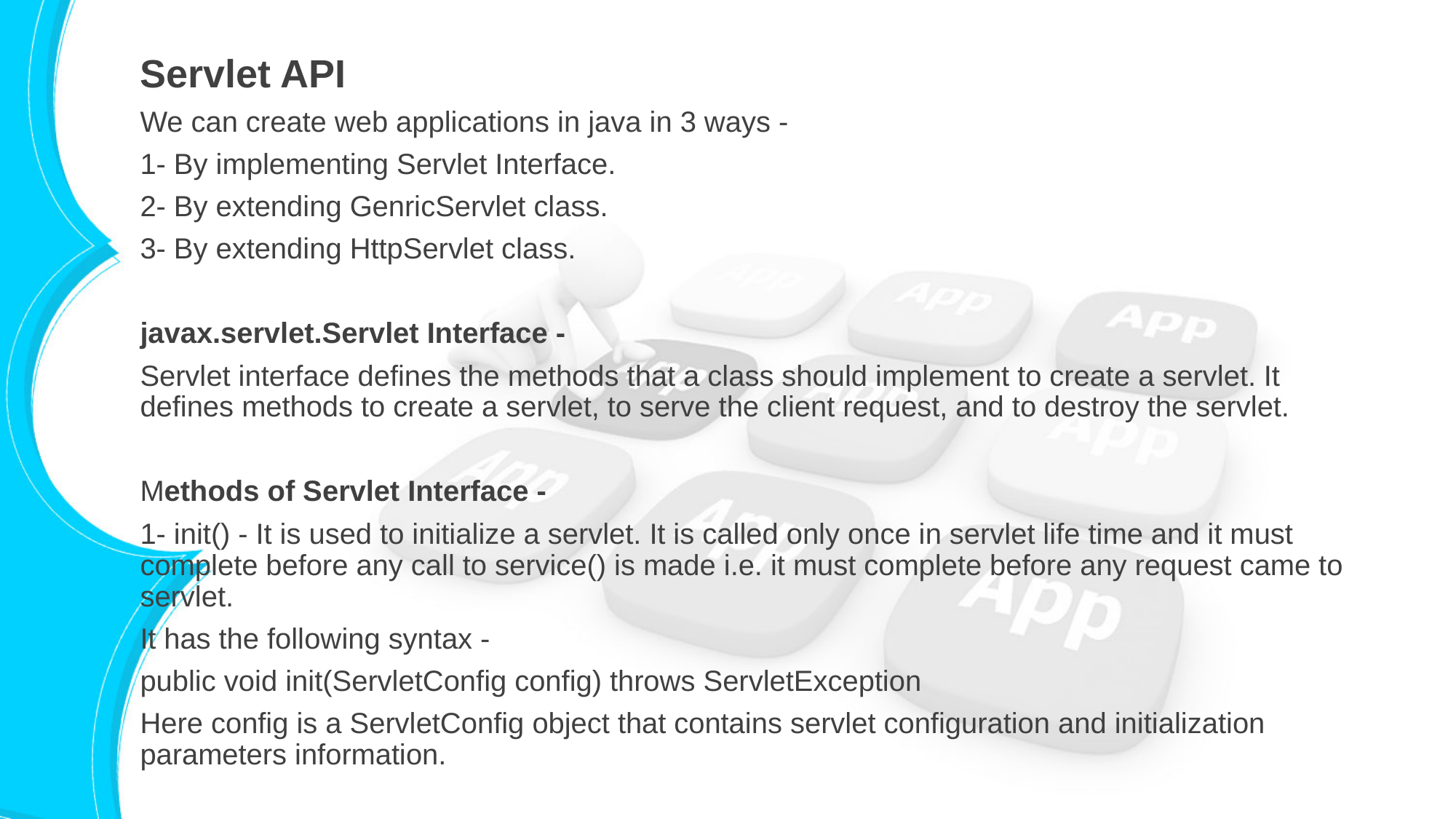

Servlet API
We can create web applications in java in 3 ways -
1- By implementing Servlet Interface.
2- By extending GenricServlet class.
3- By extending HttpServlet class.

javax.servlet.Servlet Interface -
Servlet interface defines the methods that a class should implement to create a servlet. It defines methods to create a servlet, to serve the client request, and to destroy the servlet.

Methods of Servlet Interface -
1- init() - It is used to initialize a servlet. It is called only once in servlet life time and it must complete before any call to service() is made i.e. it must complete before any request came to servlet.
It has the following syntax -
public void init(ServletConfig config) throws ServletException
Here config is a ServletConfig object that contains servlet configuration and initialization parameters information.